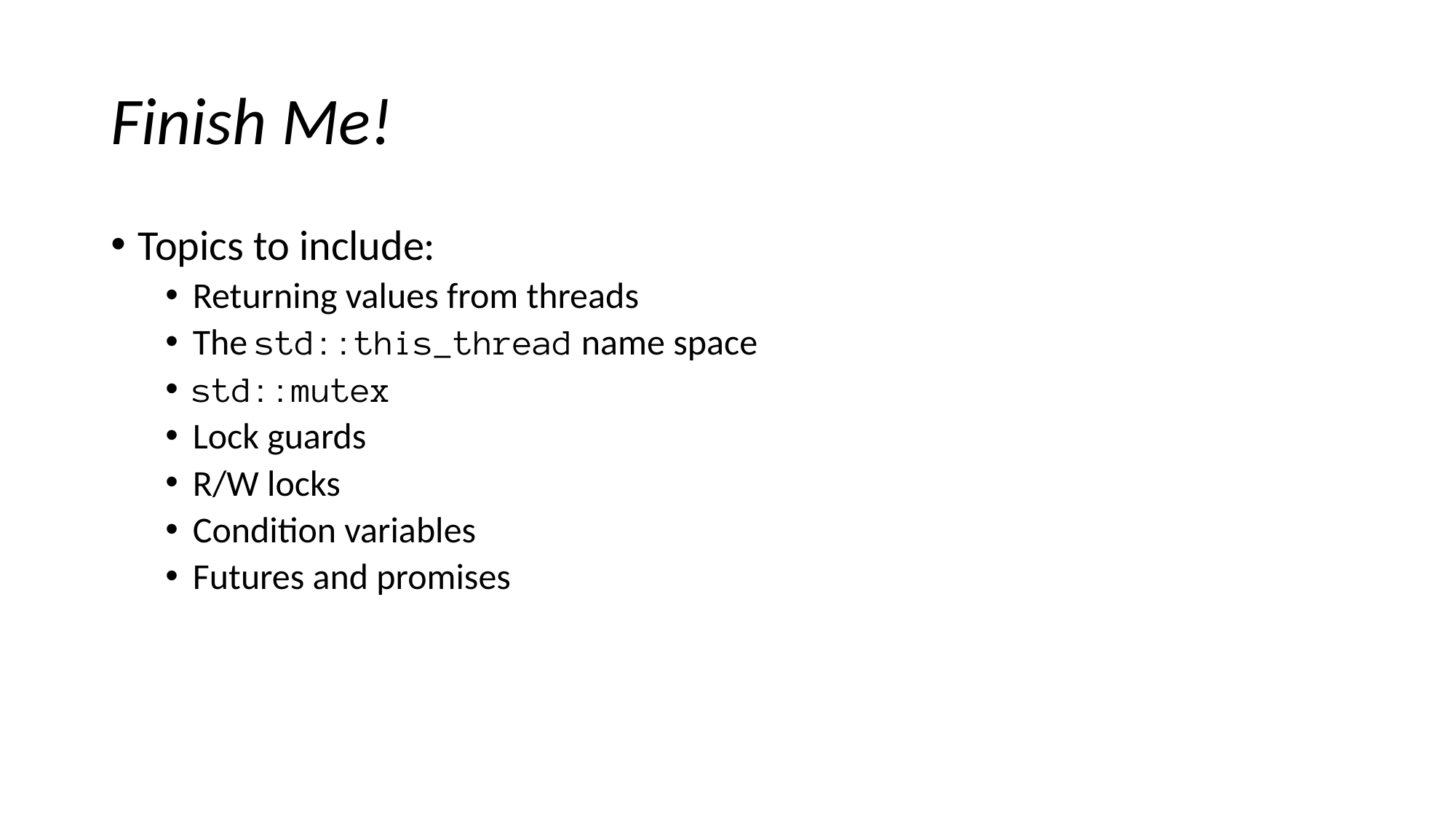

# Finish Me!
Topics to include:
Returning values from threads
The std::this_thread name space
std::mutex
Lock guards
R/W locks
Condition variables
Futures and promises